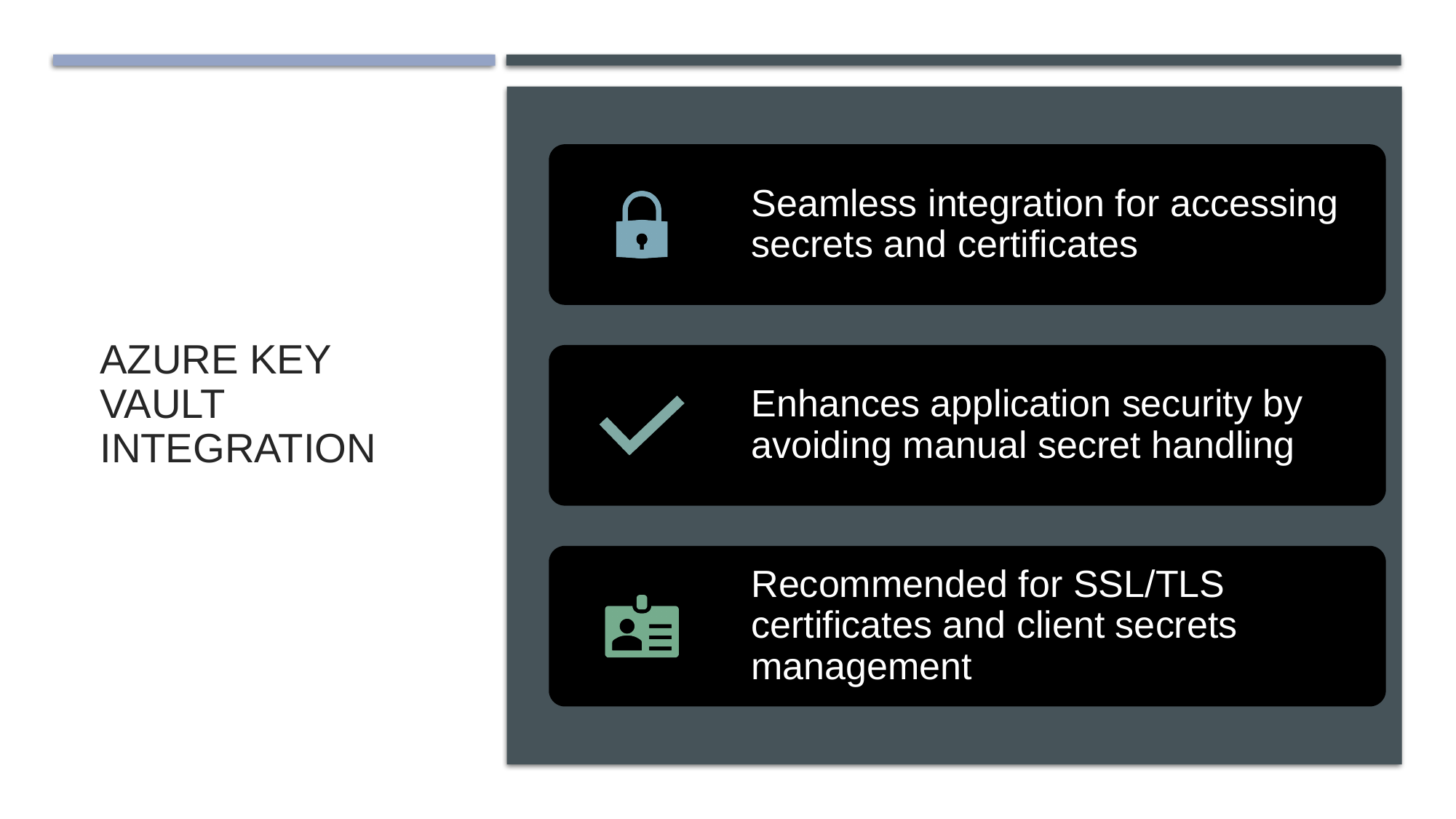

# Azure Key Vault Integration
Seamless integration for accessing secrets and certificates
Enhances application security by avoiding manual secret handling
Recommended for SSL/TLS certificates and client secrets management